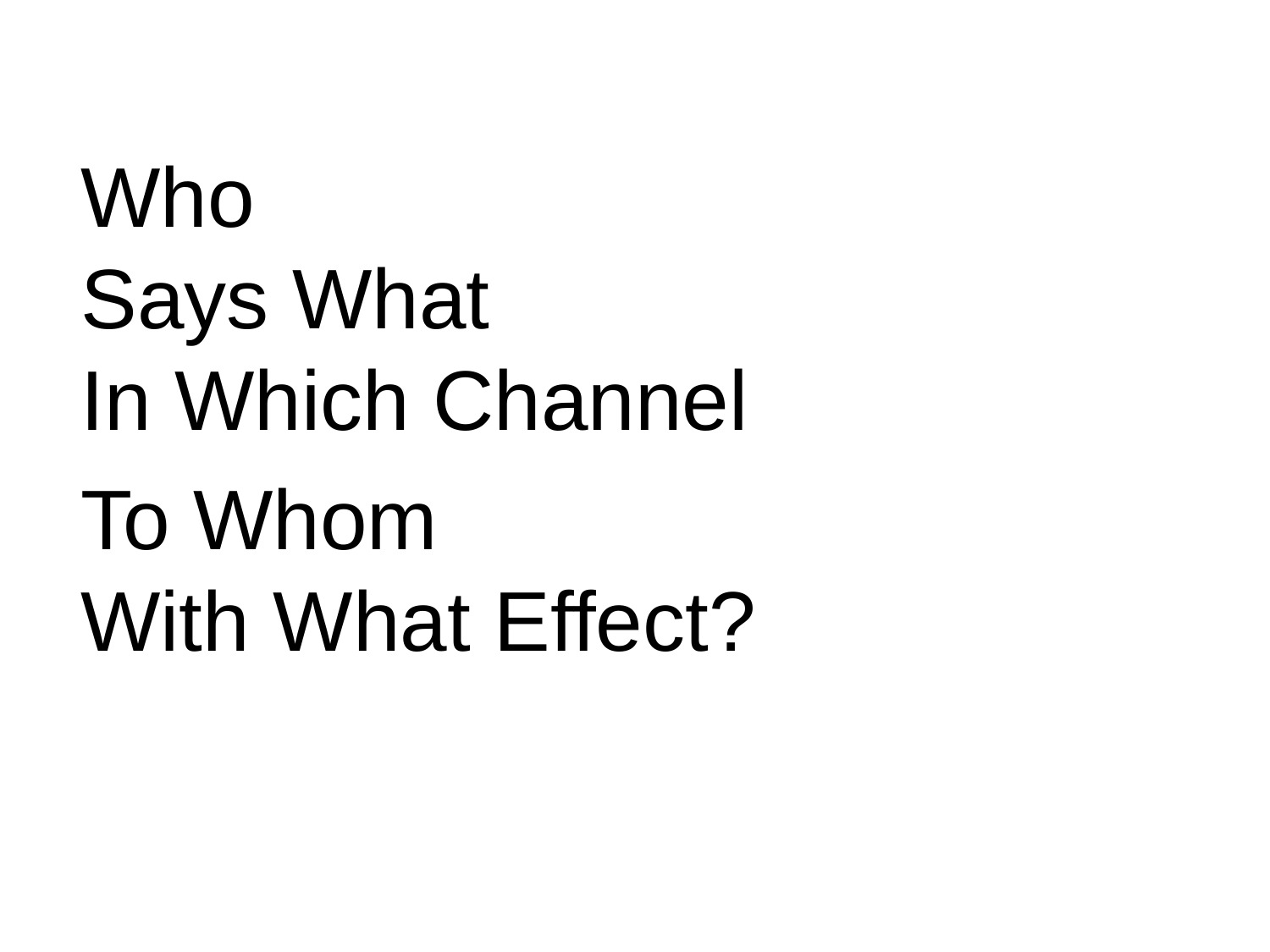

# Who Says What In Which Channel
To Whom
With What Effect?